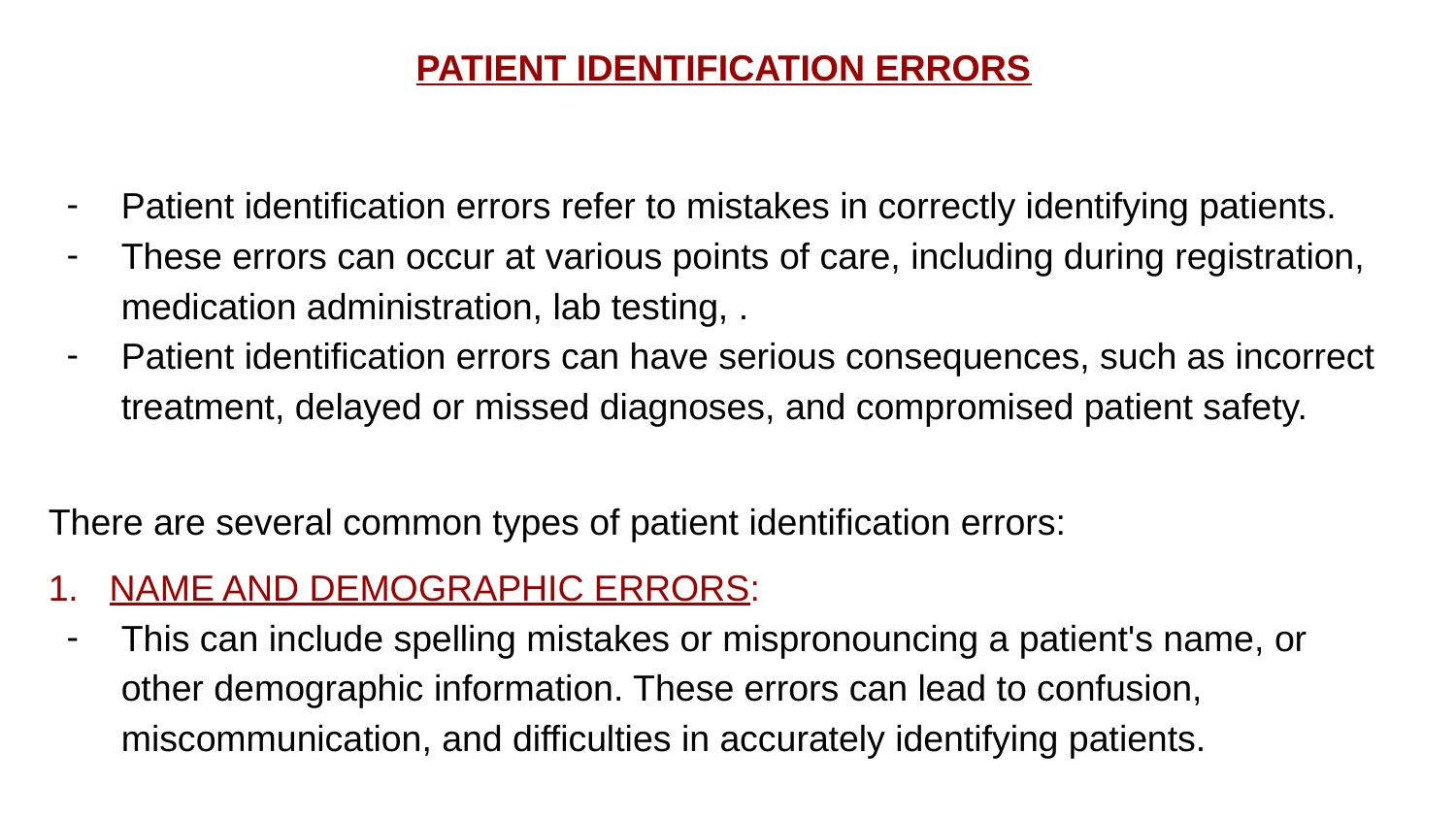

PATIENT IDENTIFICATION ERRORS

Patient identification errors refer to mistakes in correctly identifying patients.
These errors can occur at various points of care, including during registration, medication administration, lab testing, .
Patient identification errors can have serious consequences, such as incorrect treatment, delayed or missed diagnoses, and compromised patient safety.

There are several common types of patient identification errors:
1.   NAME AND DEMOGRAPHIC ERRORS:
This can include spelling mistakes or mispronouncing a patient's name, or other demographic information. These errors can lead to confusion, miscommunication, and difficulties in accurately identifying patients.